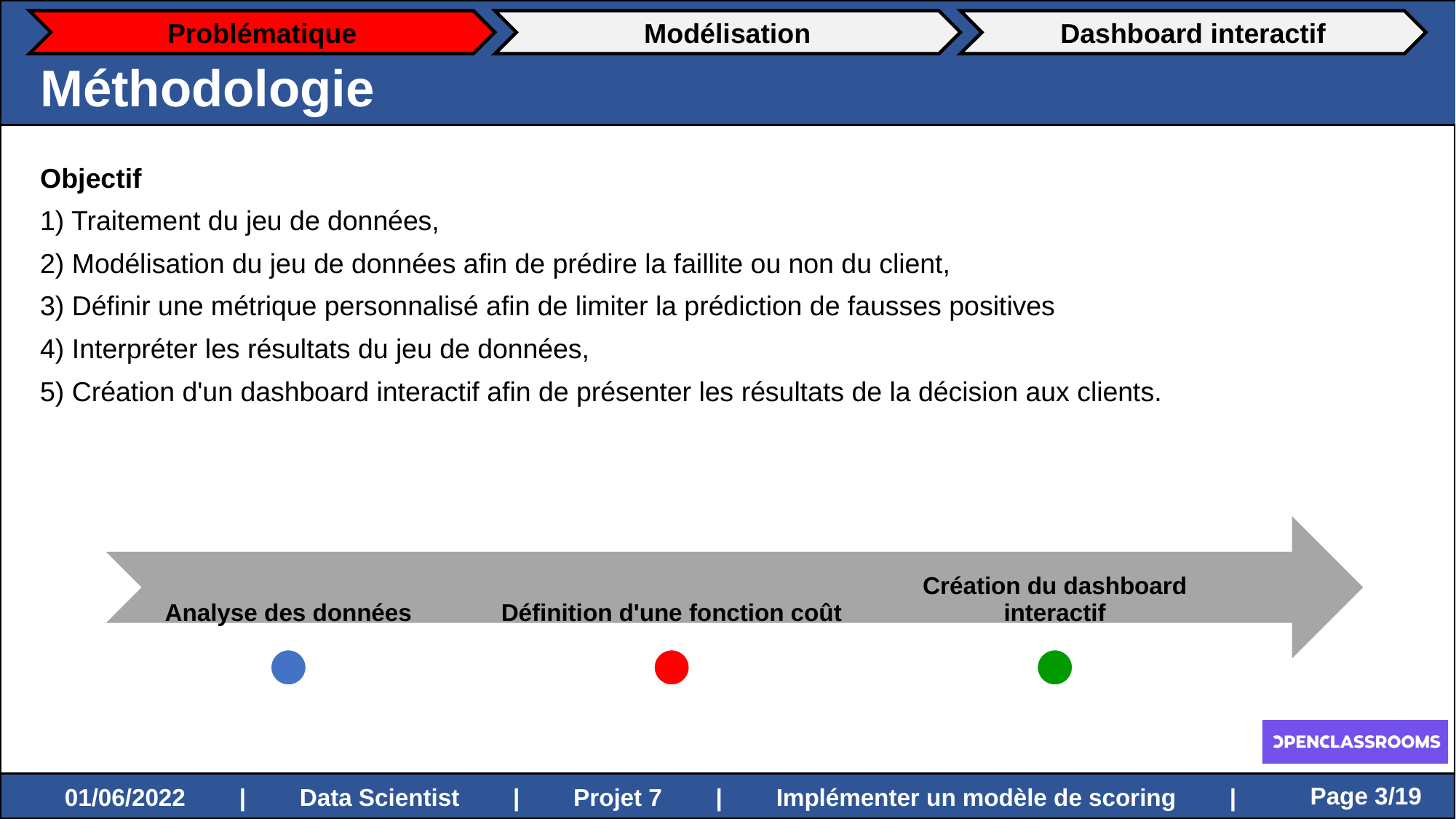

Problématique
Modélisation
Dashboard interactif
Méthodologie
Objectif
1) Traitement du jeu de données,
2) Modélisation du jeu de données afin de prédire la faillite ou non du client,
3) Définir une métrique personnalisé afin de limiter la prédiction de fausses positives
4) Interpréter les résultats du jeu de données,
5) Création d'un dashboard interactif afin de présenter les résultats de la décision aux clients.
Analyse des données
Création du dashboard interactif
Définition d'une fonction coût
     Page 3/19